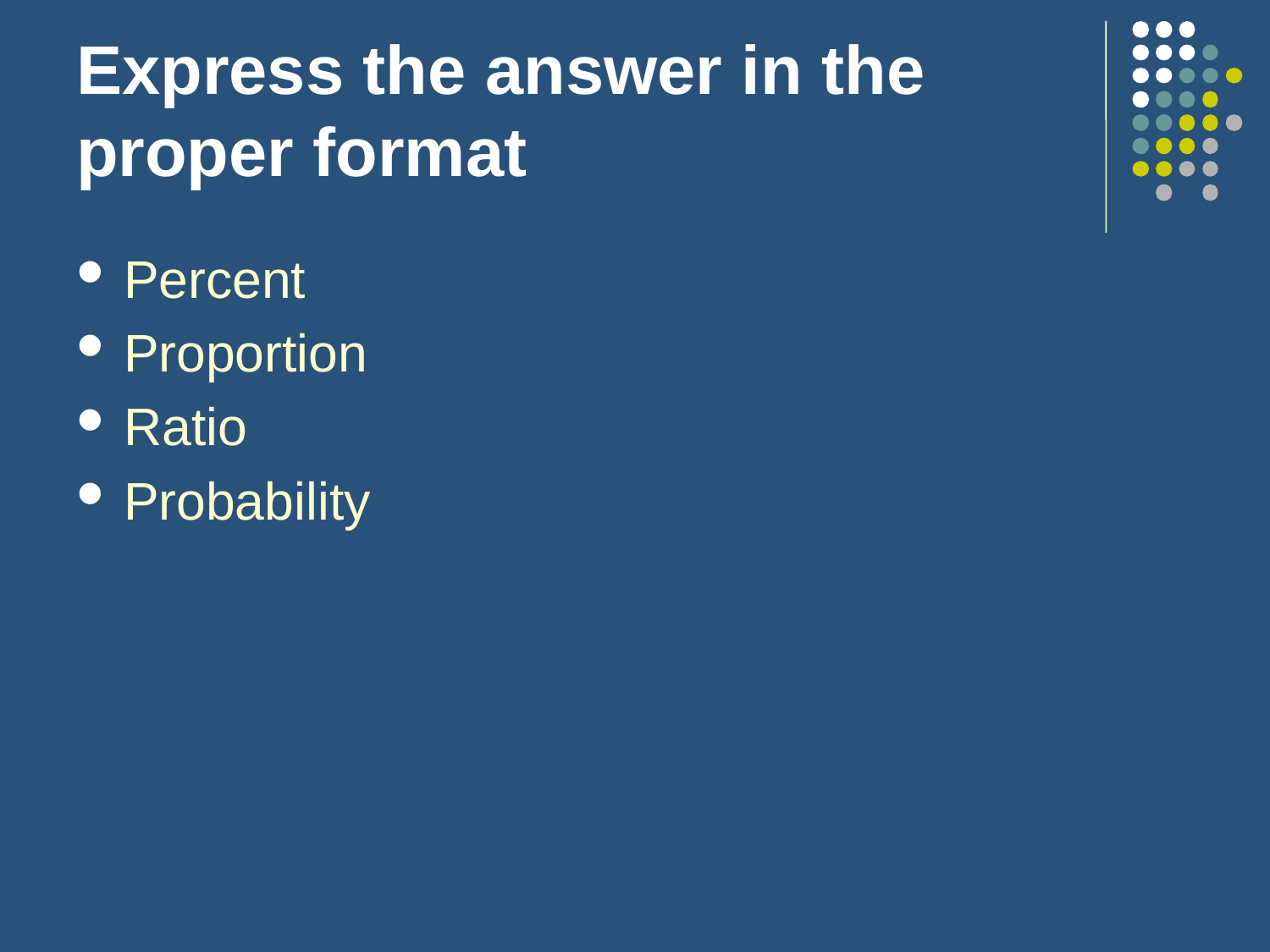

# Express the answer in the proper format
Percent
Proportion
Ratio
Probability